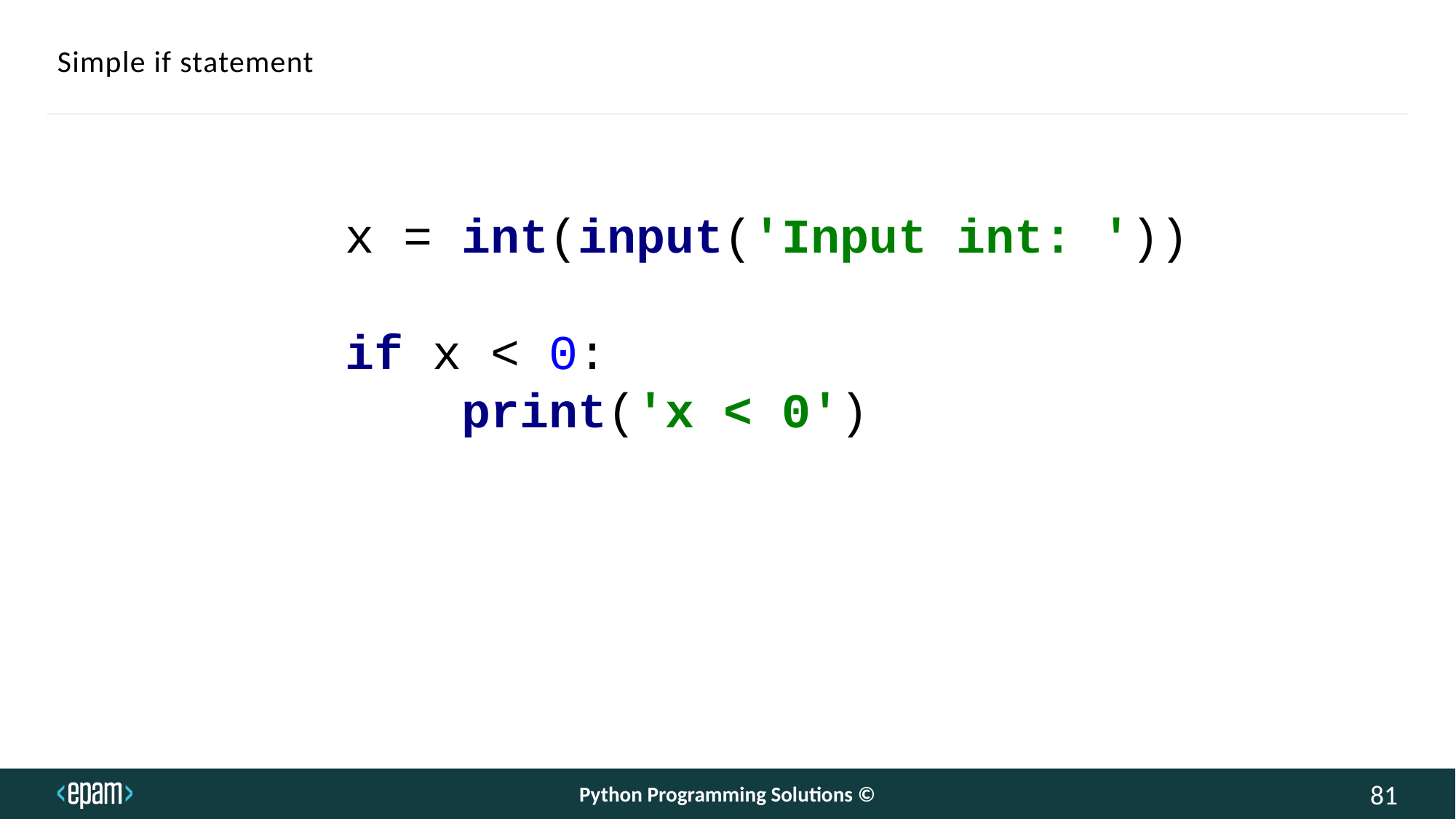

# Simple if statement
x = int(input('Input int: '))
if x < 0:
    print('x < 0')

Python Programming Solutions ©
81